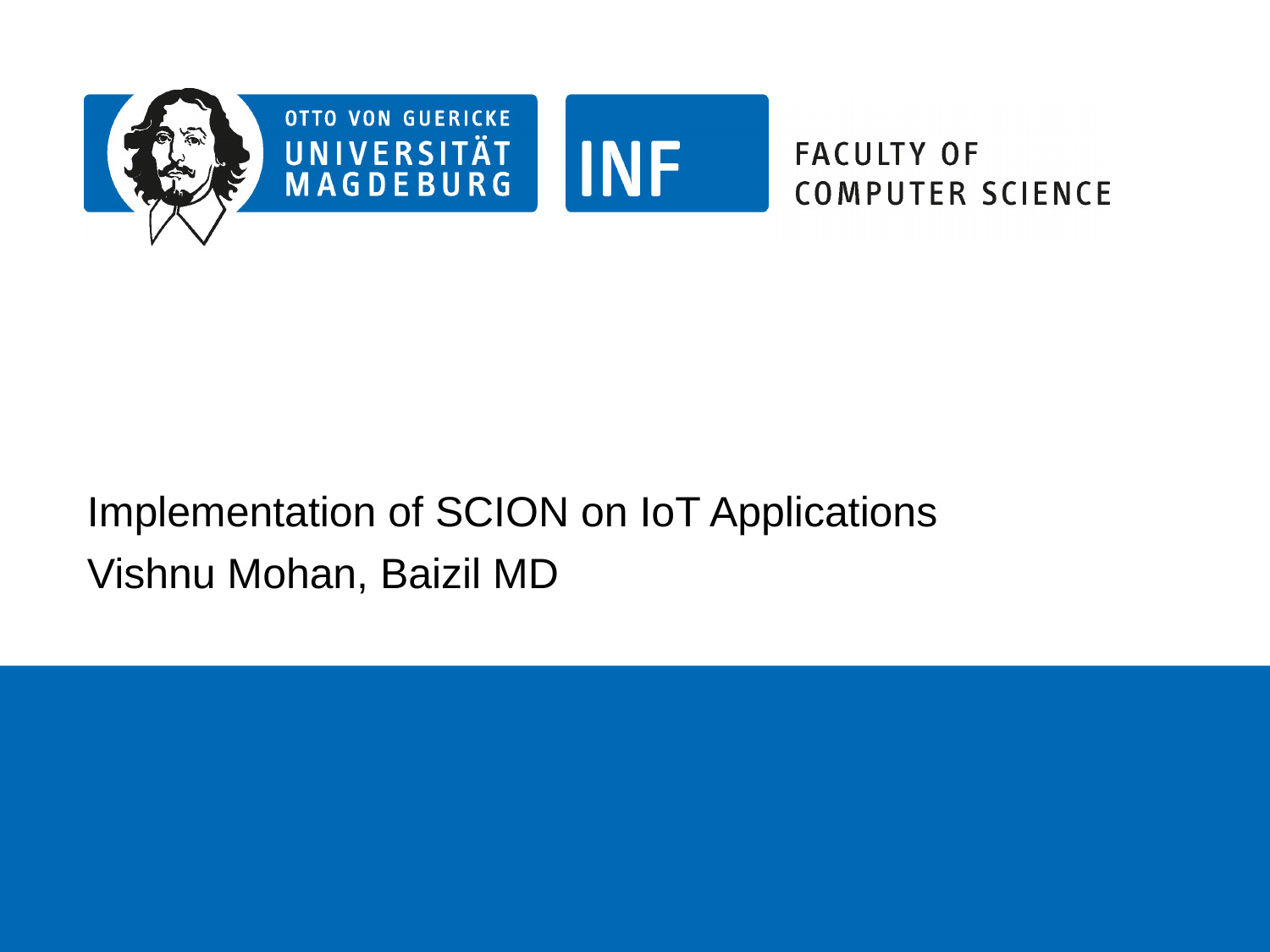

# Implementation of SCION on IoT Applications Vishnu Mohan, Baizil MD